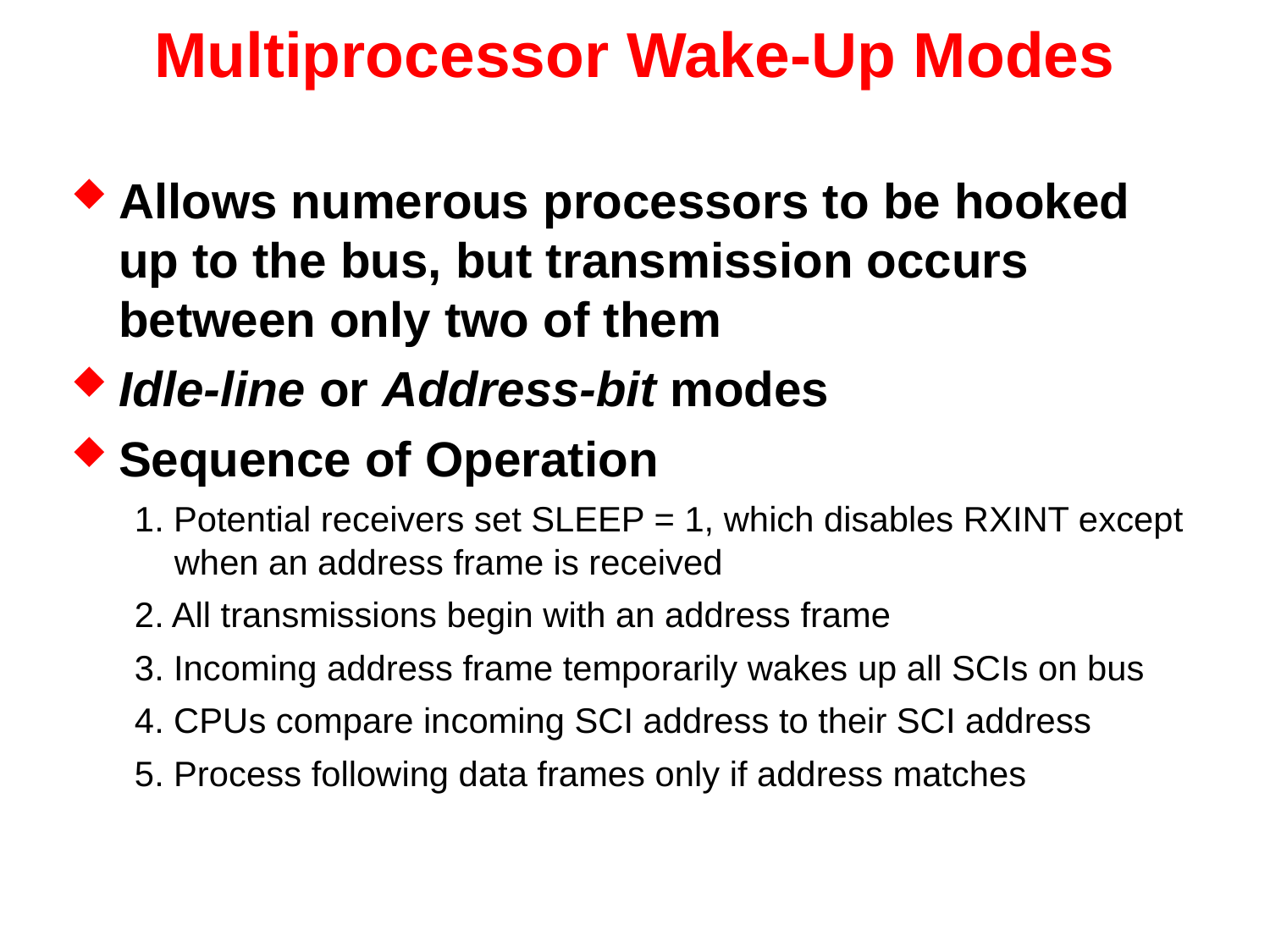

# Multiprocessor Wake-Up Modes
Allows numerous processors to be hooked up to the bus, but transmission occurs between only two of them
Idle-line or Address-bit modes
Sequence of Operation
1. Potential receivers set SLEEP = 1, which disables RXINT except when an address frame is received
2. All transmissions begin with an address frame
3. Incoming address frame temporarily wakes up all SCIs on bus
4. CPUs compare incoming SCI address to their SCI address
5. Process following data frames only if address matches